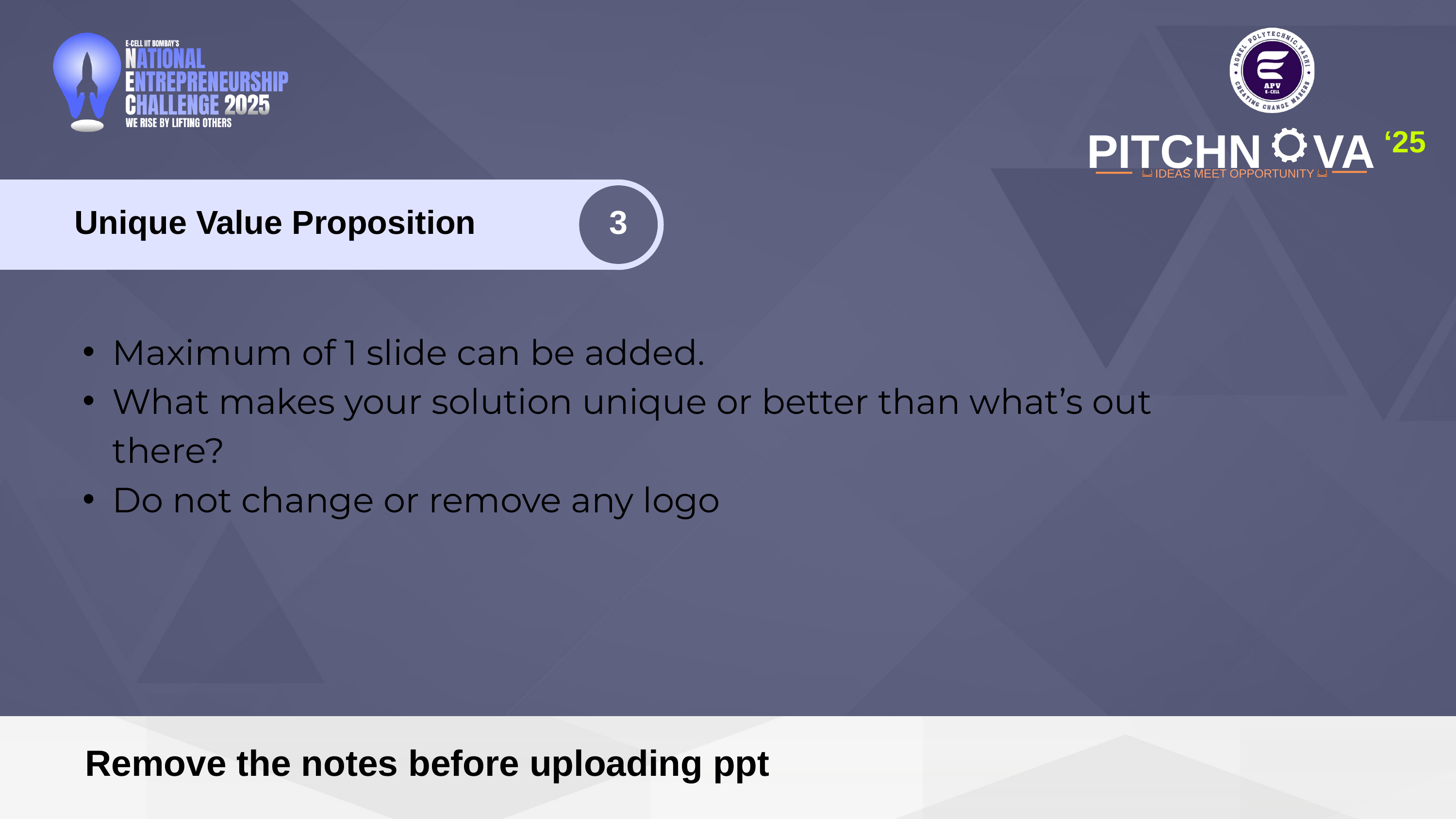

PITCHN
VA
‘25

IDEAS MEET OPPORTUNITY

Unique Value Proposition
3
Maximum of 1 slide can be added.
What makes your solution unique or better than what’s out there?
Do not change or remove any logo

Remove the notes before uploading ppt